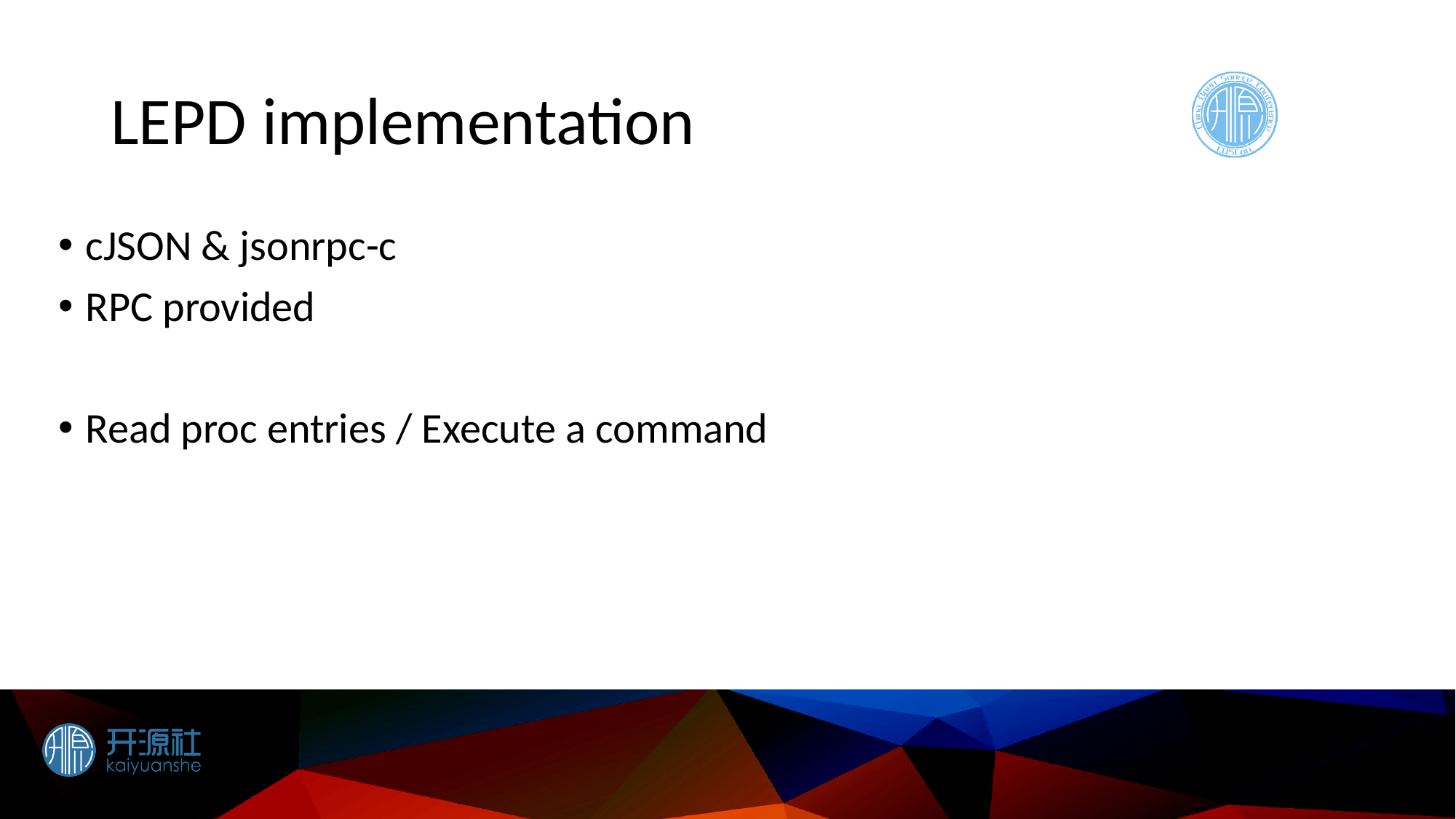

# LEPD implementation
cJSON & jsonrpc-c
RPC provided

Read proc entries / Execute a command